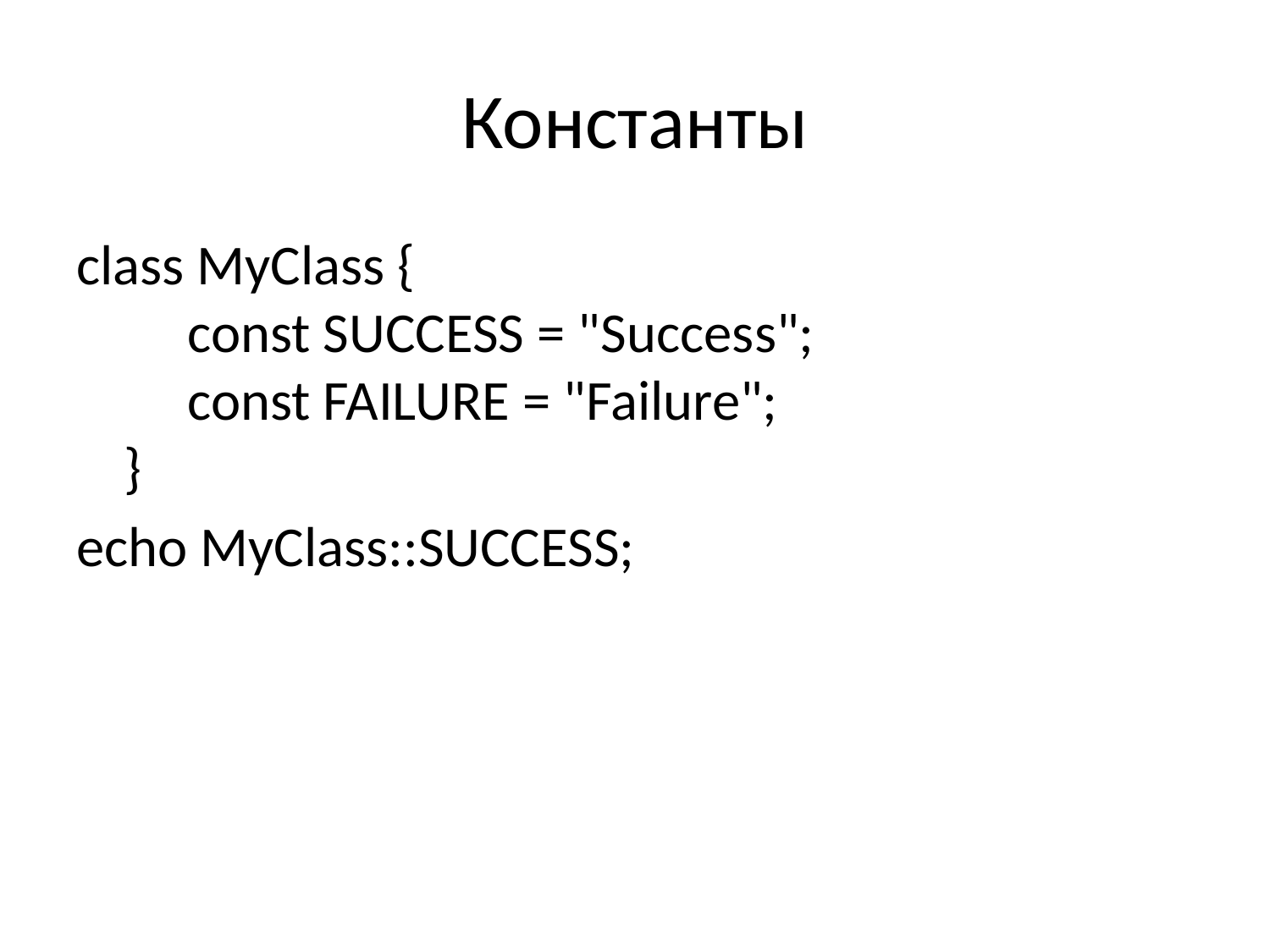

# Константы
class MyClass { 
     const SUCCESS = "Success"; 
     const FAILURE = "Failure"; 
}
echo MyClass::SUCCESS;